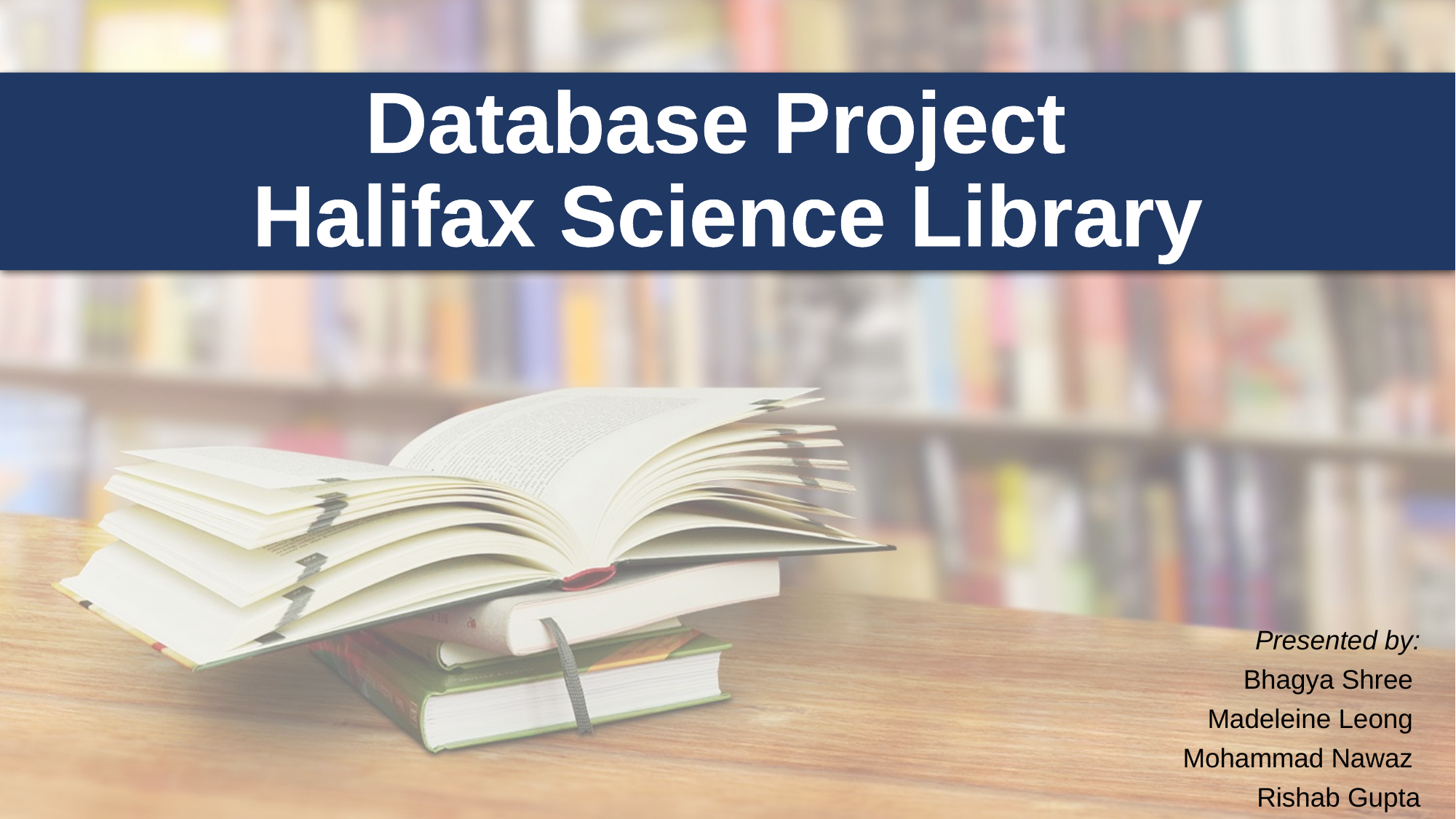

# Database Project Halifax Science Library
Presented by:
Bhagya Shree
Madeleine Leong
Mohammad Nawaz
Rishab Gupta